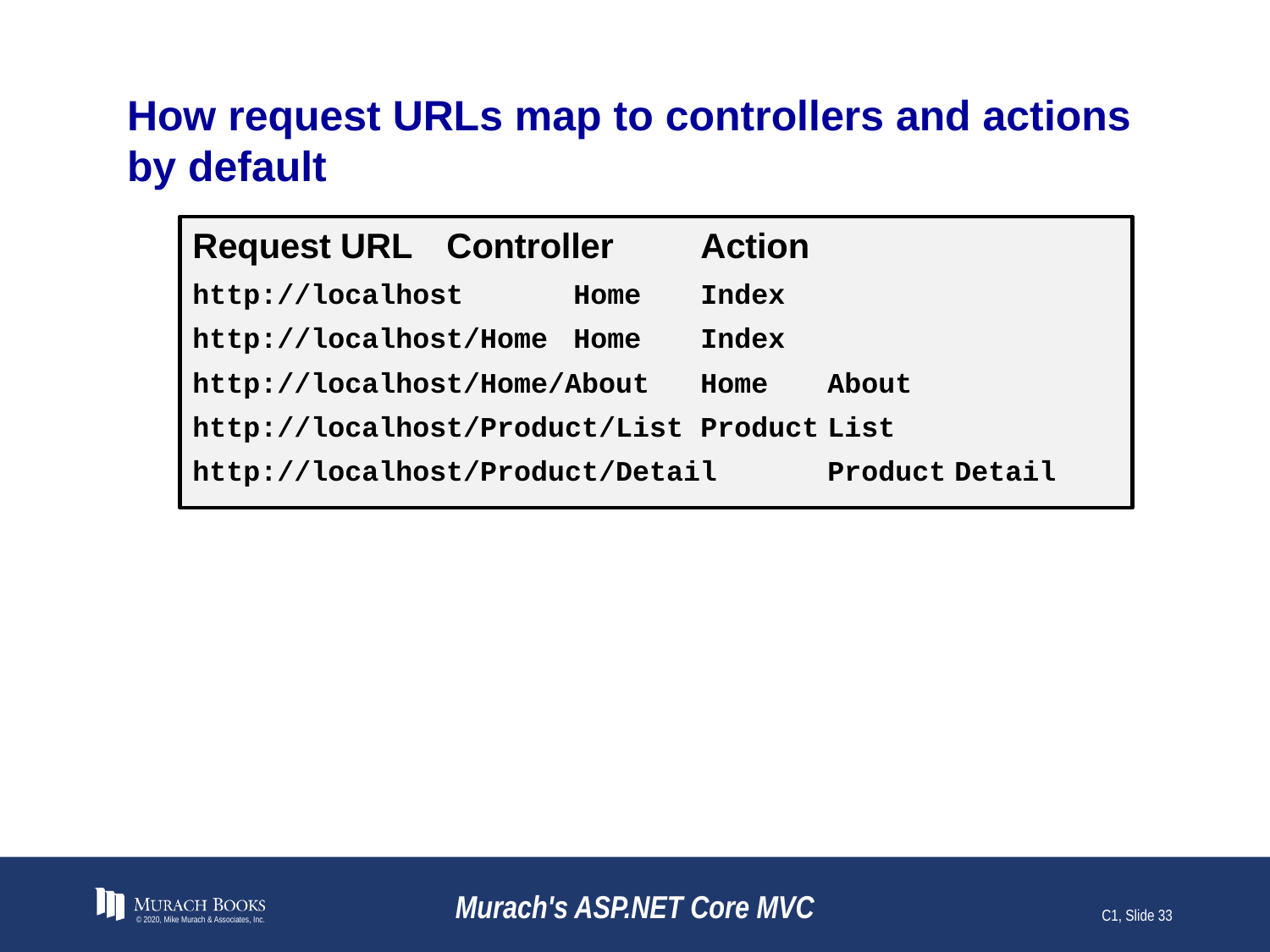

# How request URLs map to controllers and actions by default
Request URL	Controller	Action
http://localhost	Home	Index
http://localhost/Home	Home	Index
http://localhost/Home/About	Home	About
http://localhost/Product/List	Product	List
http://localhost/Product/Detail	Product	Detail

© 2020, Mike Murach & Associates, Inc.
Murach's ASP.NET Core MVC

C1, Slide 33